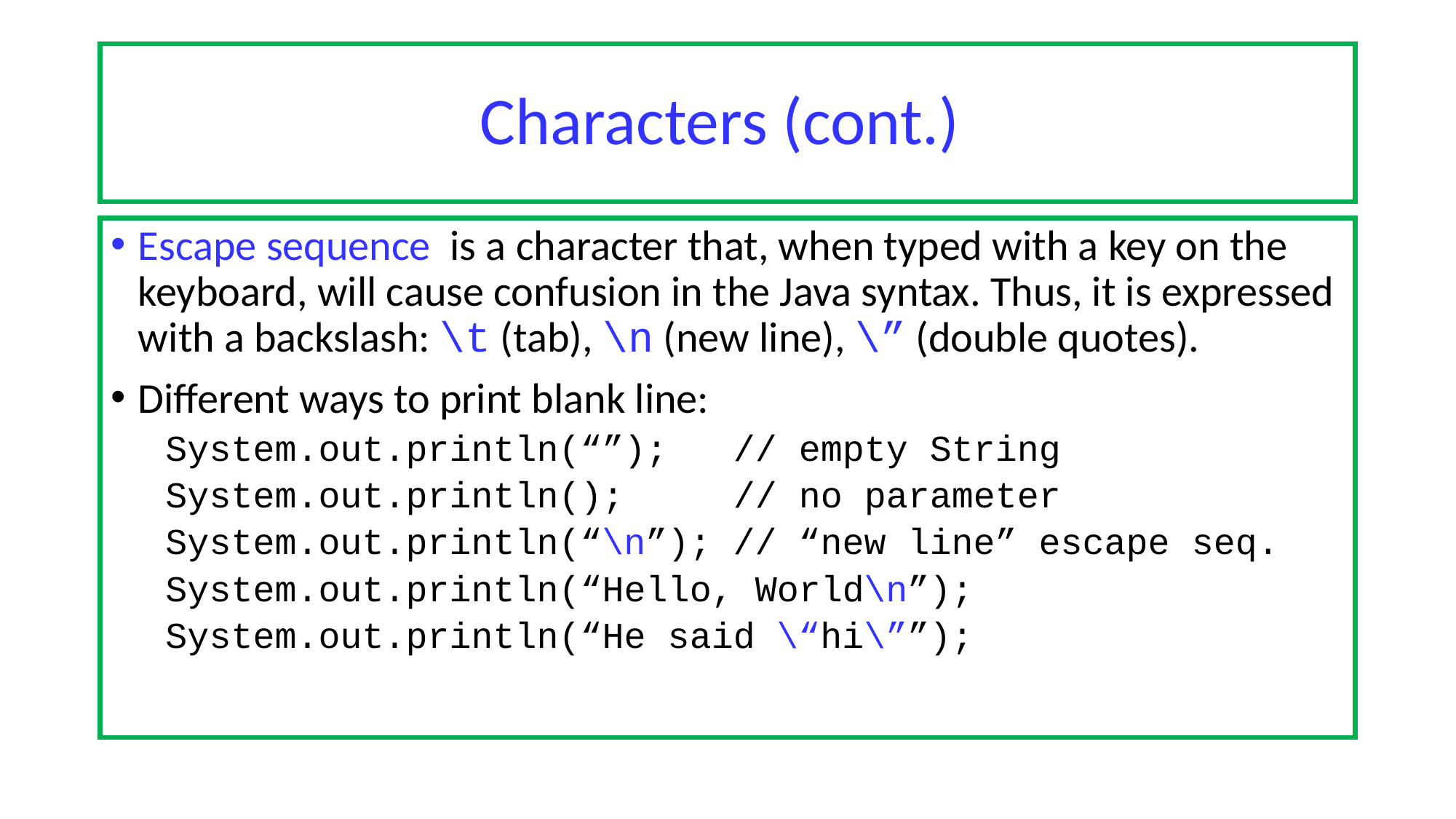

# Characters (cont.)
Escape sequence  is a character that, when typed with a key on the keyboard, will cause confusion in the Java syntax. Thus, it is expressed with a backslash: \t (tab), \n (new line), \” (double quotes).
Different ways to print blank line:
System.out.println(“”);   // empty String
System.out.println();     // no parameter
System.out.println(“\n”); // “new line” escape seq.
System.out.println(“Hello, World\n”);
System.out.println(“He said \“hi\””);